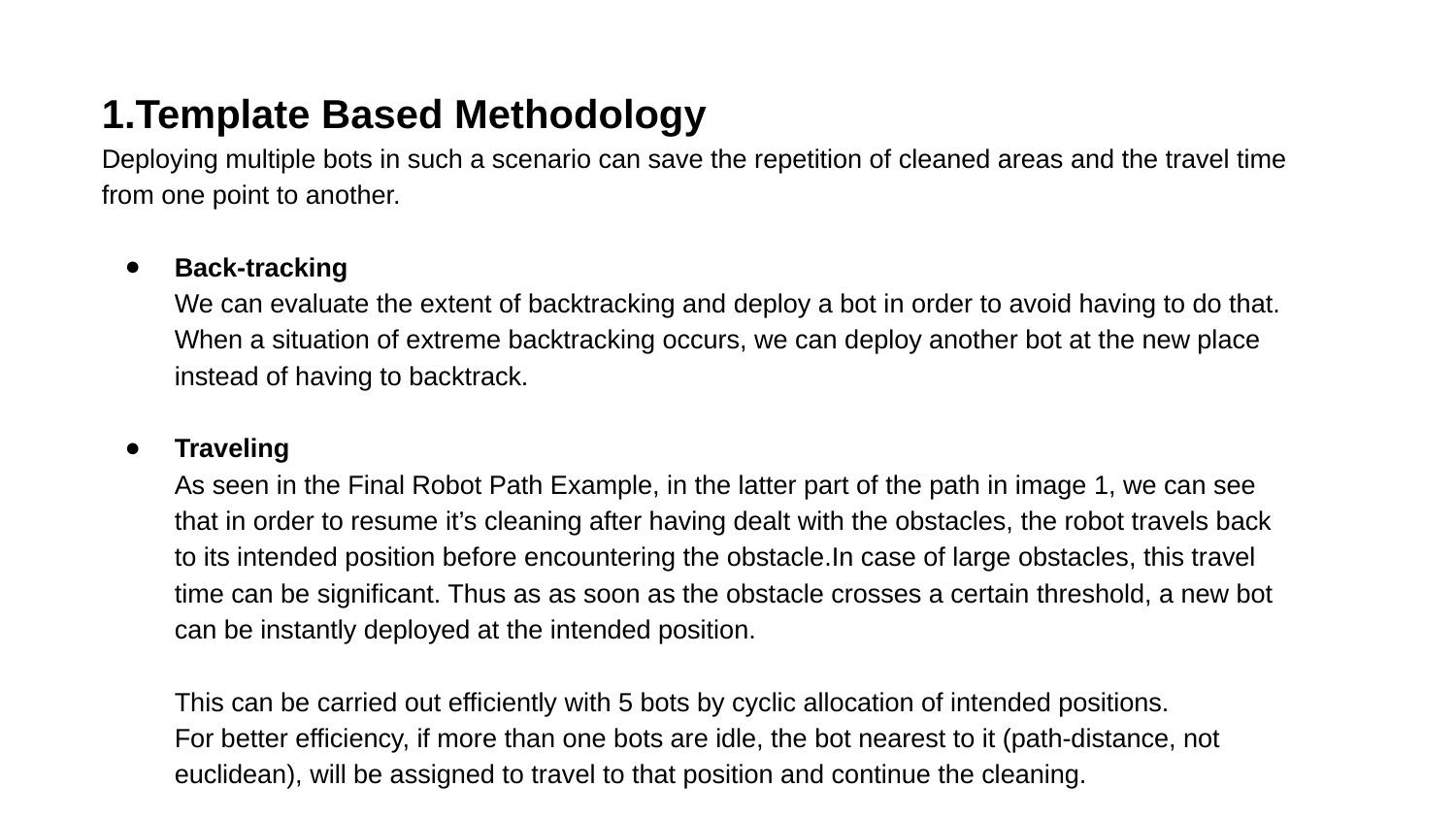

1.Template Based Methodology
Deploying multiple bots in such a scenario can save the repetition of cleaned areas and the travel time from one point to another.

Back-tracking
We can evaluate the extent of backtracking and deploy a bot in order to avoid having to do that.
When a situation of extreme backtracking occurs, we can deploy another bot at the new place instead of having to backtrack.

Traveling
As seen in the Final Robot Path Example, in the latter part of the path in image 1, we can see that in order to resume it’s cleaning after having dealt with the obstacles, the robot travels back to its intended position before encountering the obstacle.In case of large obstacles, this travel time can be significant. Thus as as soon as the obstacle crosses a certain threshold, a new bot can be instantly deployed at the intended position.

This can be carried out efficiently with 5 bots by cyclic allocation of intended positions.
For better efficiency, if more than one bots are idle, the bot nearest to it (path-distance, not euclidean), will be assigned to travel to that position and continue the cleaning.